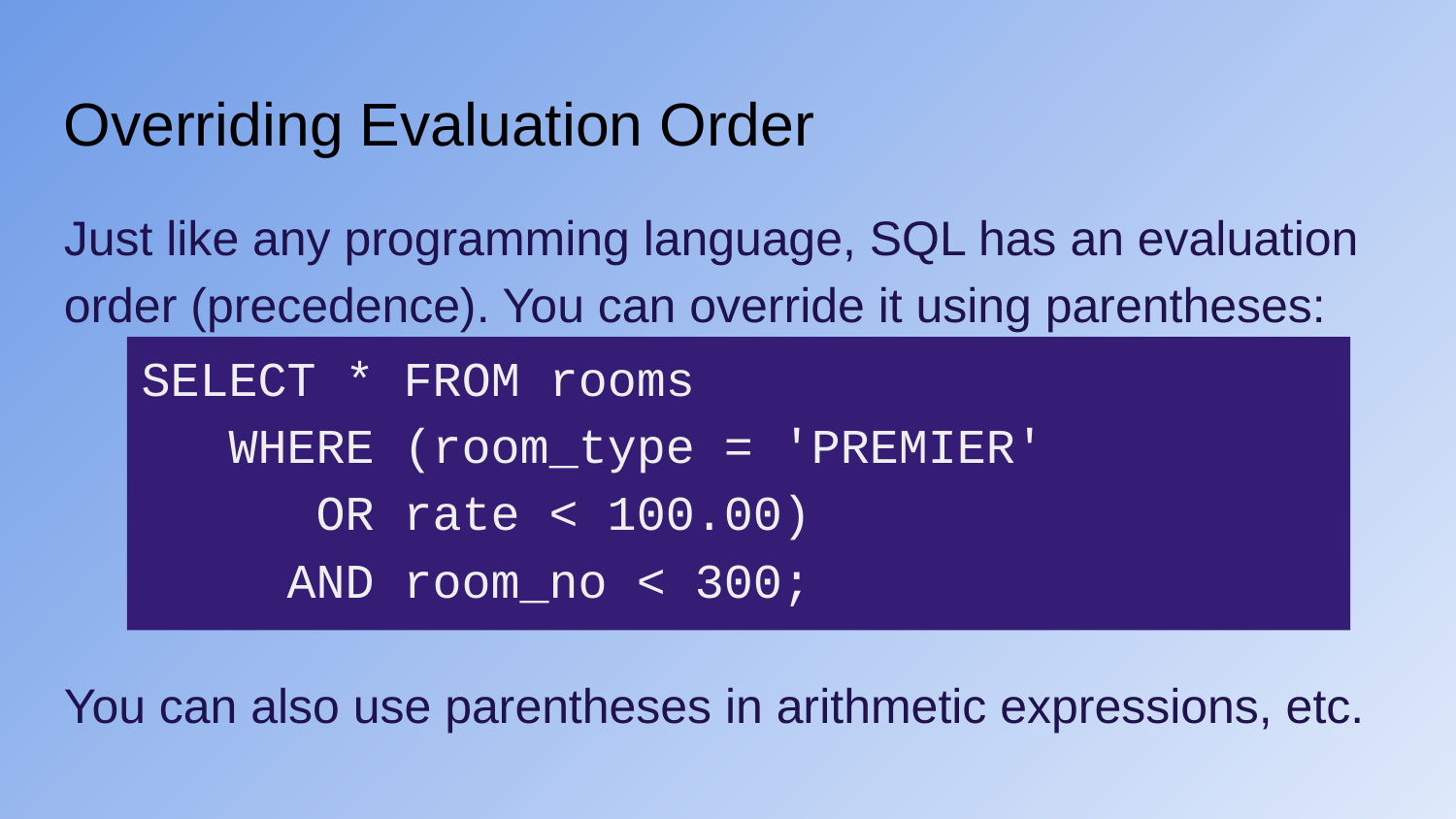

Overriding Evaluation Order
Just like any programming language, SQL has an evaluation order (precedence). You can override it using parentheses:

You can also use parentheses in arithmetic expressions, etc.
SELECT * FROM rooms
   WHERE (room_type = 'PREMIER'
      OR rate < 100.00)
AND room_no < 300;